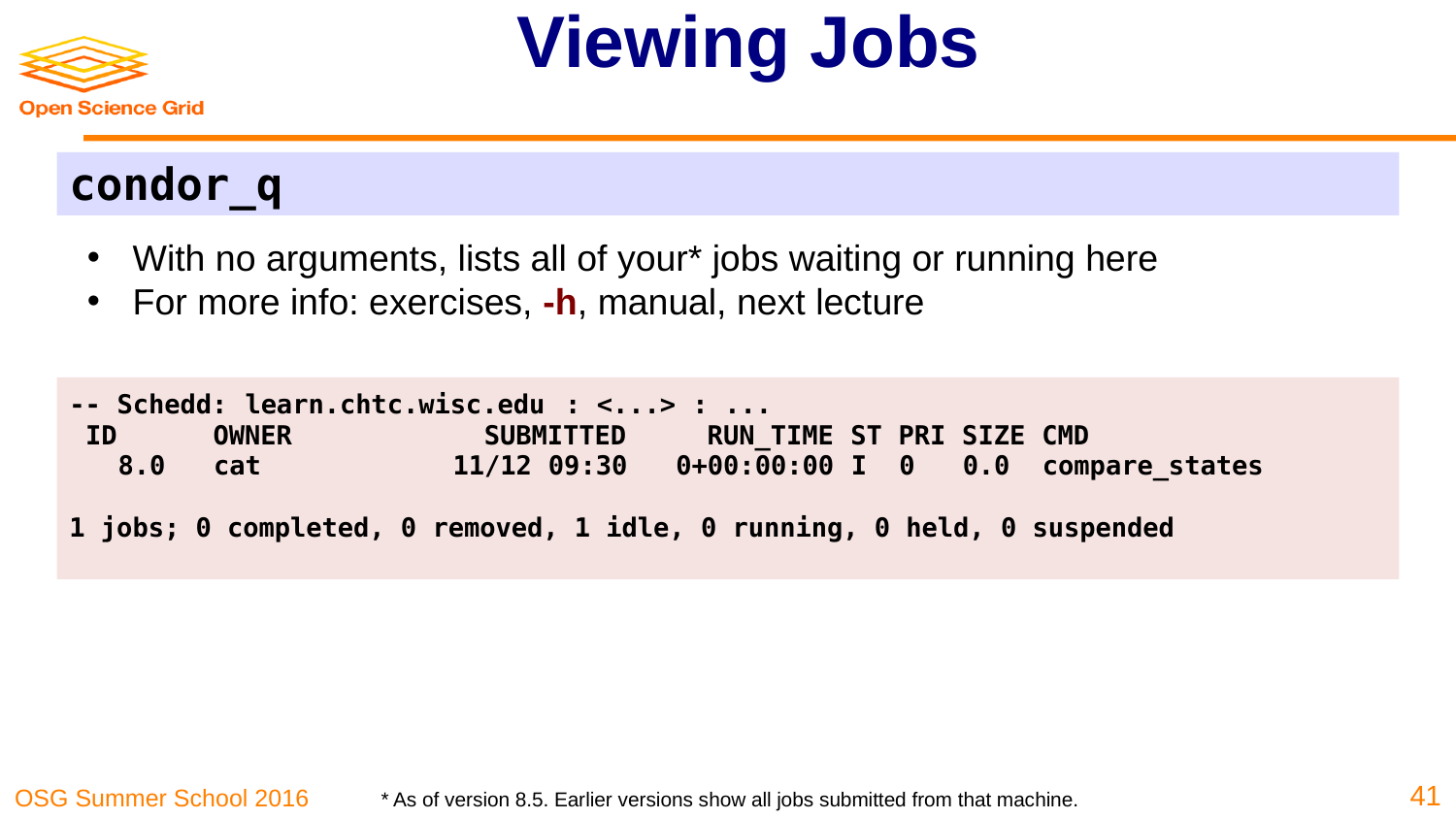

# Viewing Jobs

condor_q

With no arguments, lists all of your* jobs waiting or running here
For more info: exercises, -h, manual, next lecture

-- Schedd: learn.chtc.wisc.edu : <...> : ...
ID      OWNER            SUBMITTED     RUN_TIME ST PRI SIZE CMD
8.0   cat            11/12 09:30   0+00:00:00 I  0   0.0  compare_states
1 jobs; 0 completed, 0 removed, 1 idle, 0 running, 0 held, 0 suspended
41
* As of version 8.5. Earlier versions show all jobs submitted from that machine.